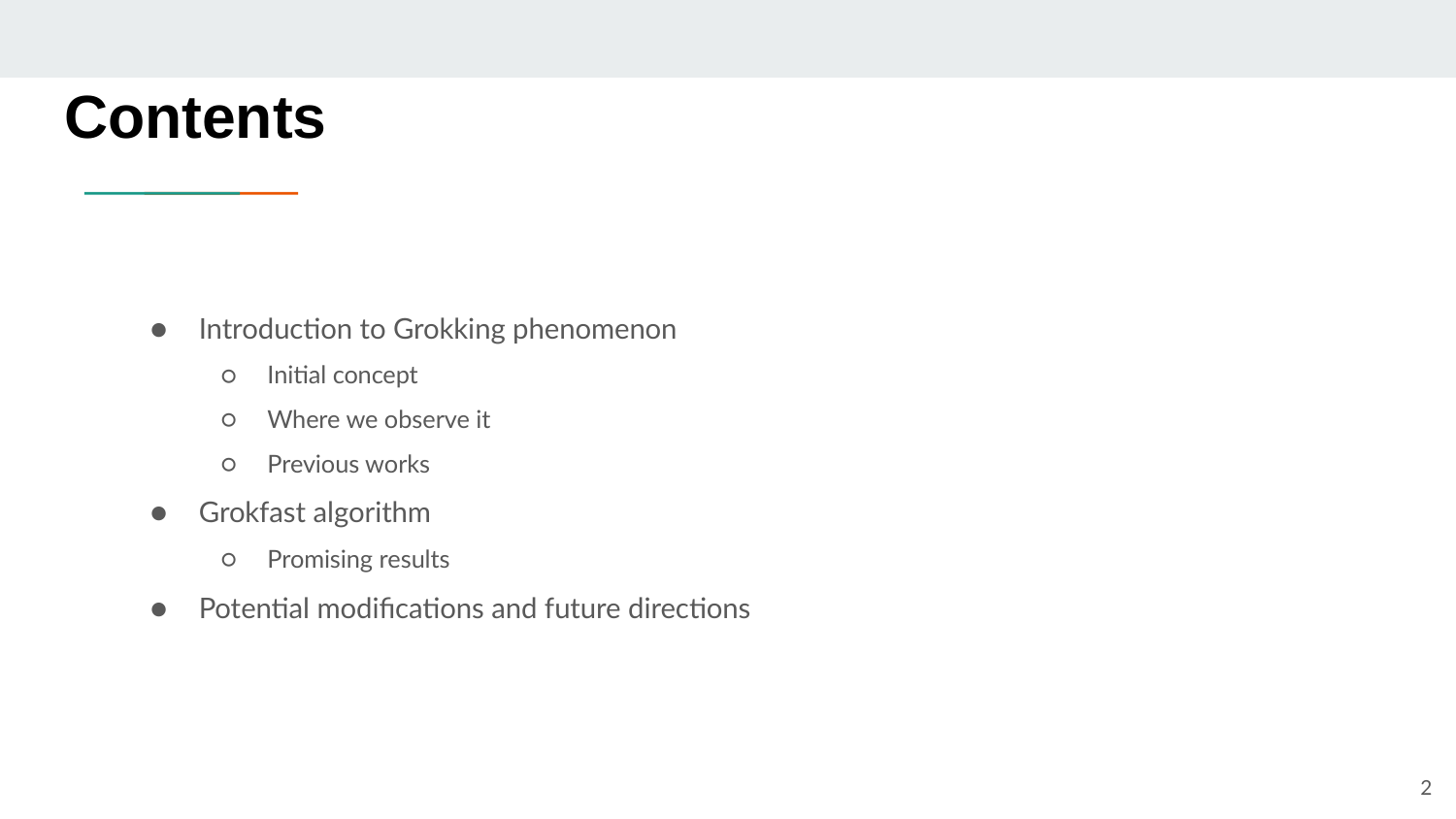

# Contents

Introduction to Grokking phenomenon
Initial concept
Where we observe it
Previous works
Grokfast algorithm
Promising results
Potential modifications and future directions
2